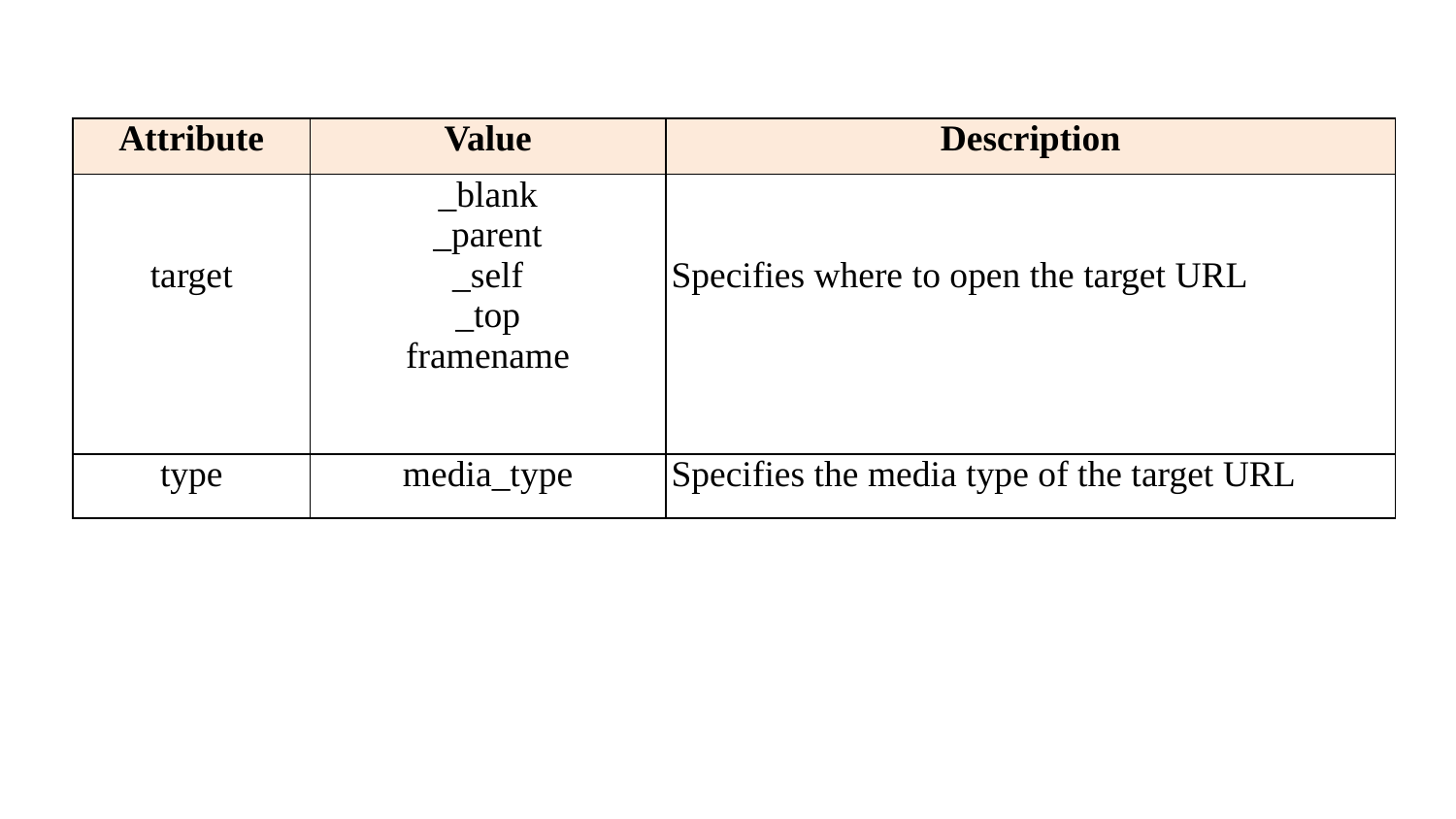

| Attribute | Value | Description |
| --- | --- | --- |
| target | \_blank \_parent \_self \_top framename | Specifies where to open the target URL |
| type | media\_type | Specifies the media type of the target URL |